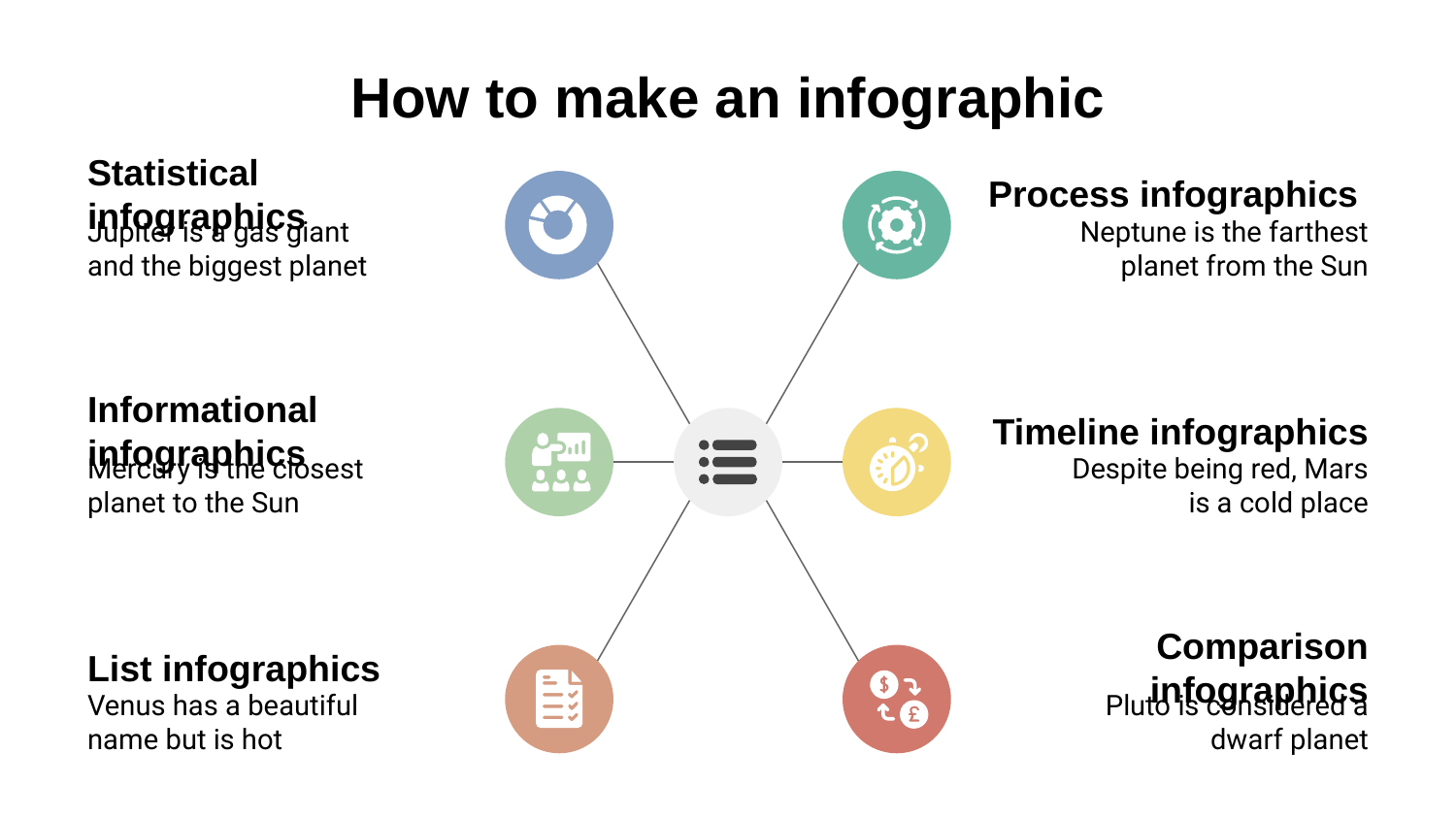

# How to make an infographic

Statistical infographics
Jupiter is a gas giant and the biggest planet
Process infographics
Neptune is the farthest planet from the Sun

Timeline infographics
Despite being red, Mars is a cold place
Informational infographics
Mercury is the closest planet to the Sun

List infographics
Venus has a beautiful name but is hot
Comparison infographics
Pluto is considered a dwarf planet